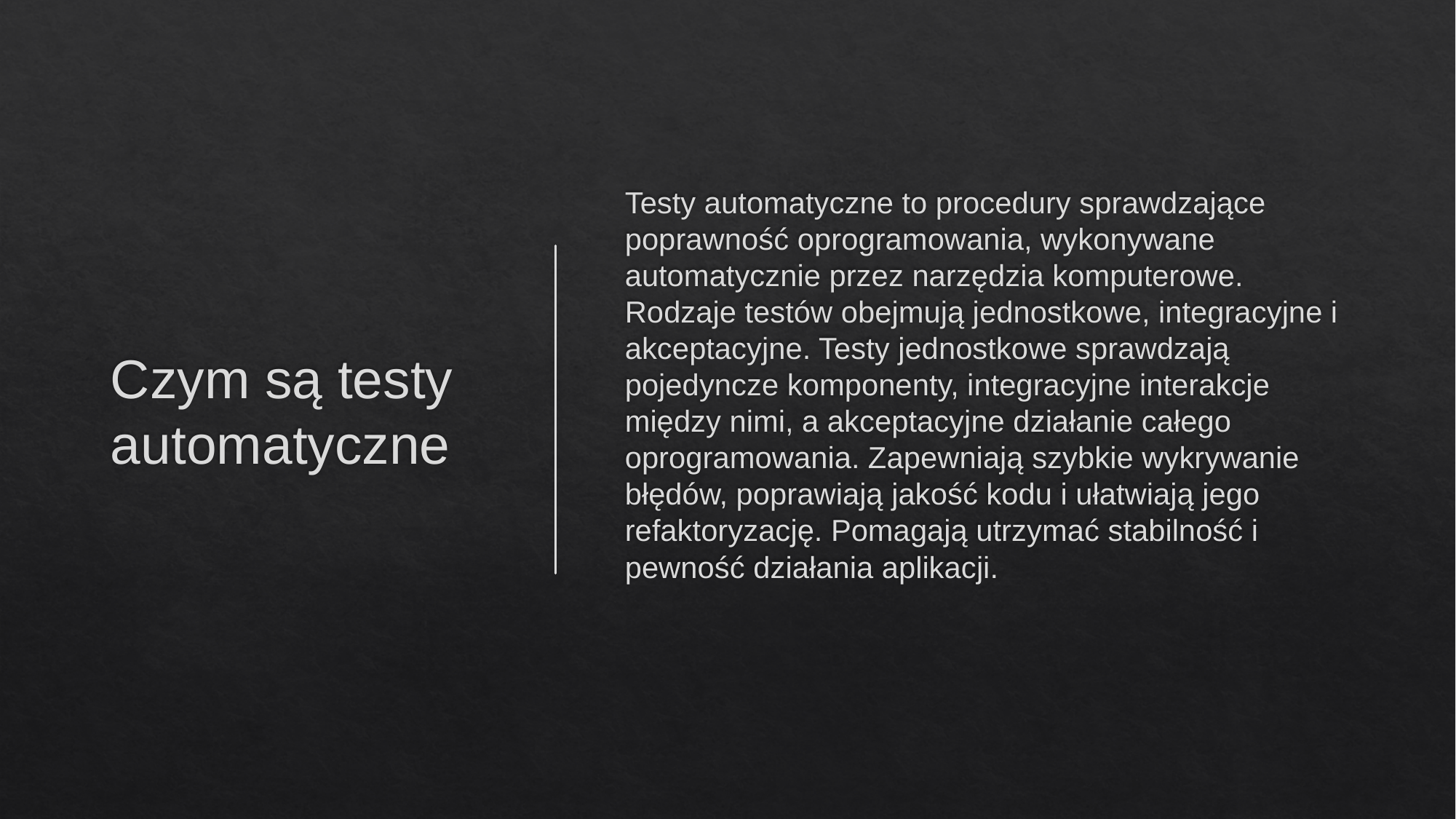

# Czym są testy automatyczne
Testy automatyczne to procedury sprawdzające poprawność oprogramowania, wykonywane automatycznie przez narzędzia komputerowe. Rodzaje testów obejmują jednostkowe, integracyjne i akceptacyjne. Testy jednostkowe sprawdzają pojedyncze komponenty, integracyjne interakcje między nimi, a akceptacyjne działanie całego oprogramowania. Zapewniają szybkie wykrywanie błędów, poprawiają jakość kodu i ułatwiają jego refaktoryzację. Pomagają utrzymać stabilność i pewność działania aplikacji.